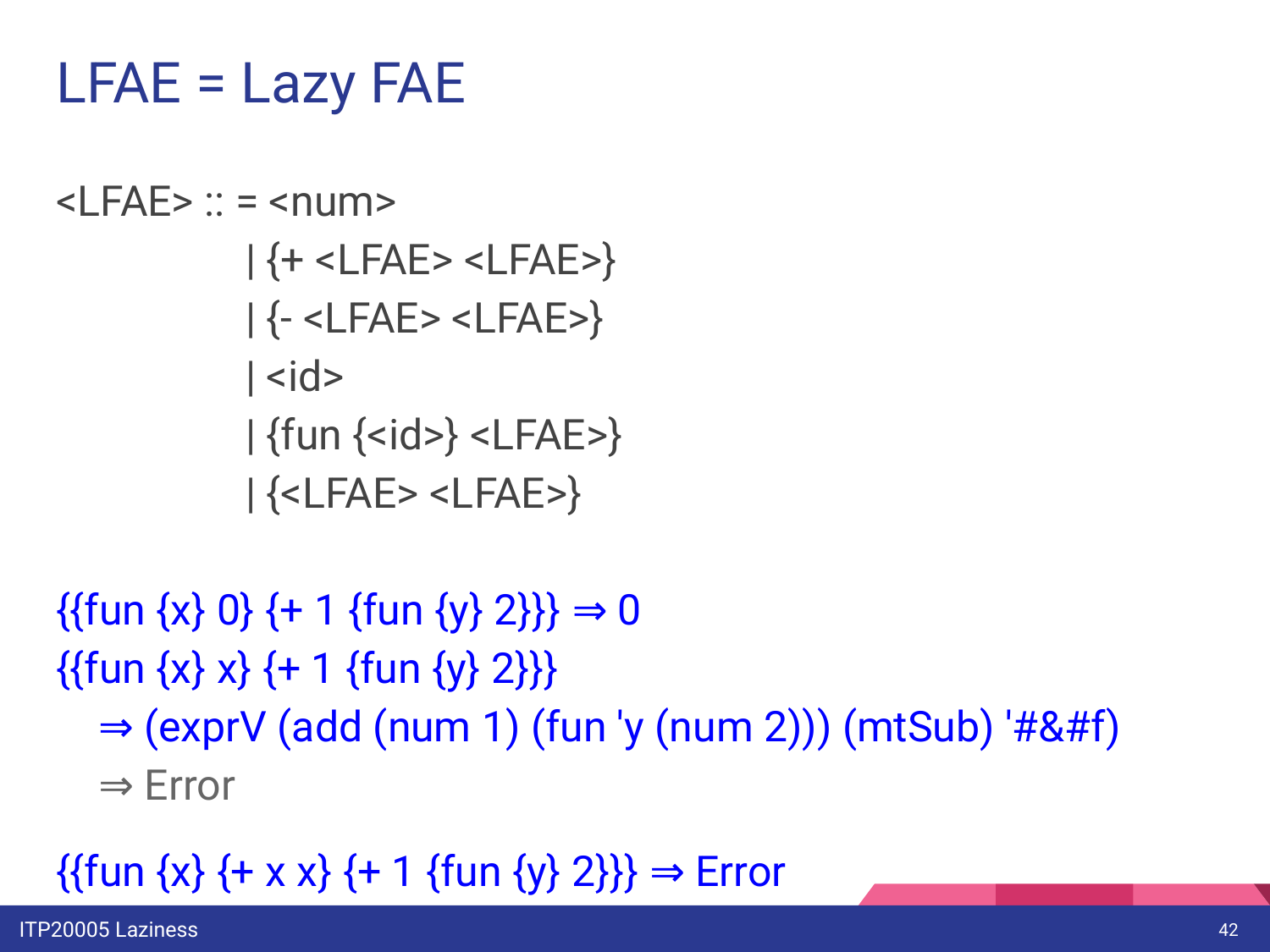

# LFAE = Lazy FAE
<LFAE> :: = <num>
                  | {+ <LFAE> <LFAE>}
                  | {- <LFAE> <LFAE>}
                  | <id>
                  | {fun {<id>} <LFAE>}
                  | {<LFAE> <LFAE>}
{{fun {x} 0} {+ 1 {fun {y} 2}}} ⇒ 0
{{fun {x} x} {+ 1 {fun {y} 2}}}
    ⇒ (exprV (add (num 1) (fun 'y (num 2))) (mtSub) '#&#f)
    ⇒ Error
{{fun {x} {+ x x} {+ 1 {fun {y} 2}}} ⇒ Error
42